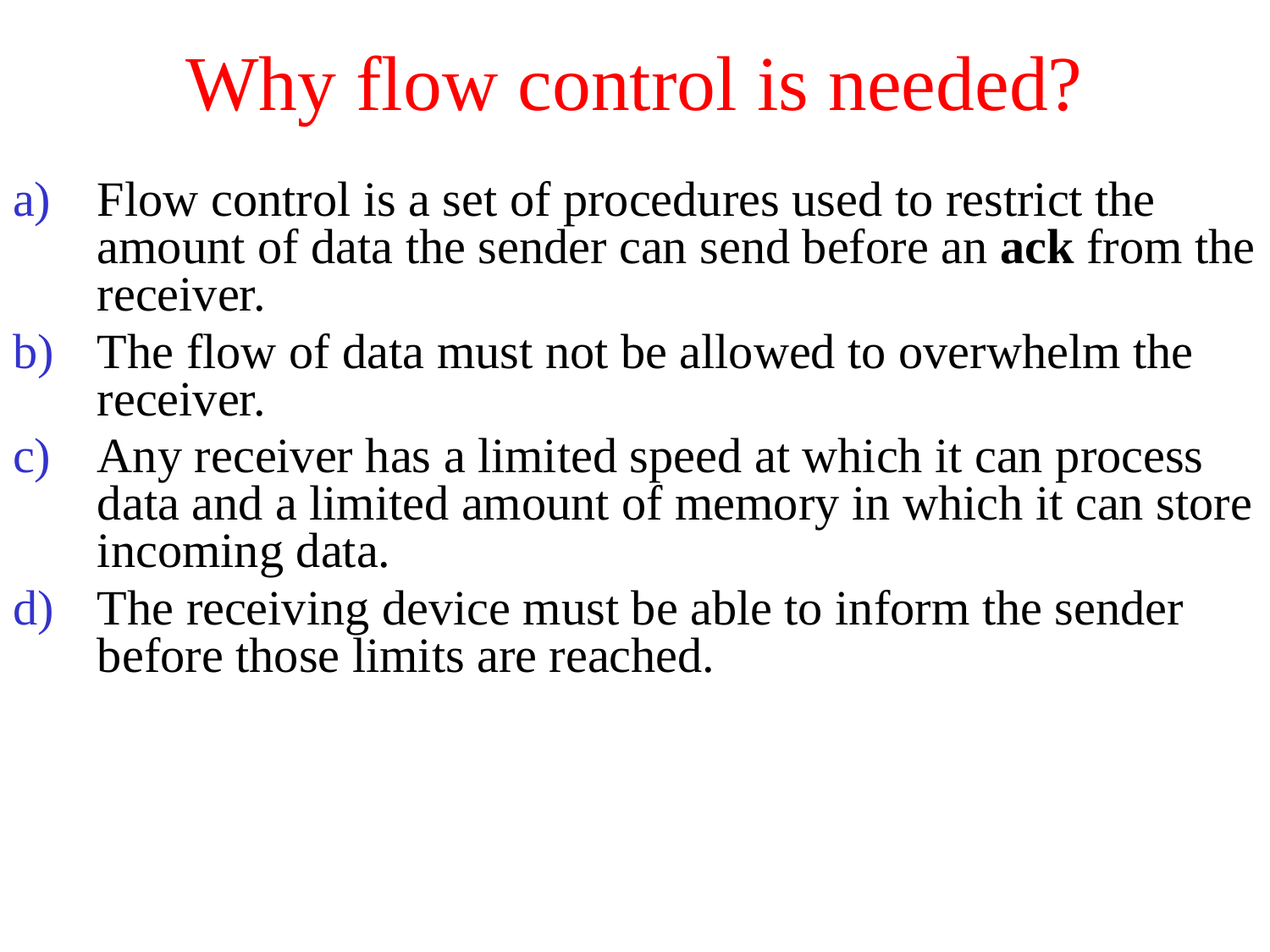

# Why flow control is needed?
Flow control is a set of procedures used to restrict the amount of data the sender can send before an ack from the receiver.
The flow of data must not be allowed to overwhelm the receiver.
Any receiver has a limited speed at which it can process data and a limited amount of memory in which it can store incoming data.
The receiving device must be able to inform the sender before those limits are reached.